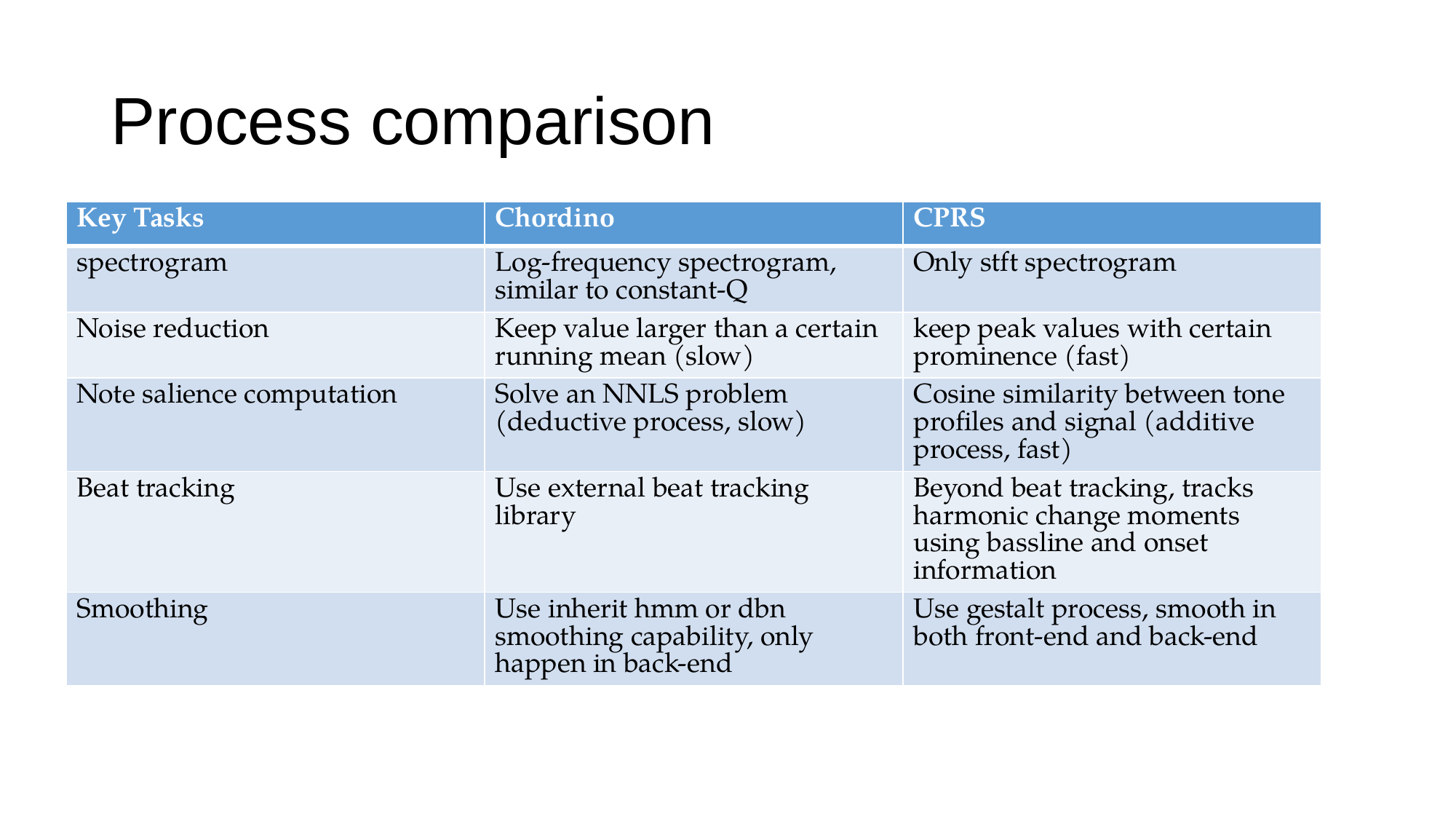

# Process comparison
| Key Tasks | Chordino | CPRS |
| --- | --- | --- |
| spectrogram | Log-frequency spectrogram, similar to constant-Q | Only stft spectrogram |
| Noise reduction | Keep value larger than a certain running mean (slow) | keep peak values with certain prominence (fast) |
| Note salience computation | Solve an NNLS problem (deductive process, slow) | Cosine similarity between tone profiles and signal (additive process, fast) |
| Beat tracking | Use external beat tracking library | Beyond beat tracking, tracks harmonic change moments using bassline and onset information |
| Smoothing | Use inherit hmm or dbn smoothing capability, only happen in back-end | Use gestalt process, smooth in both front-end and back-end |